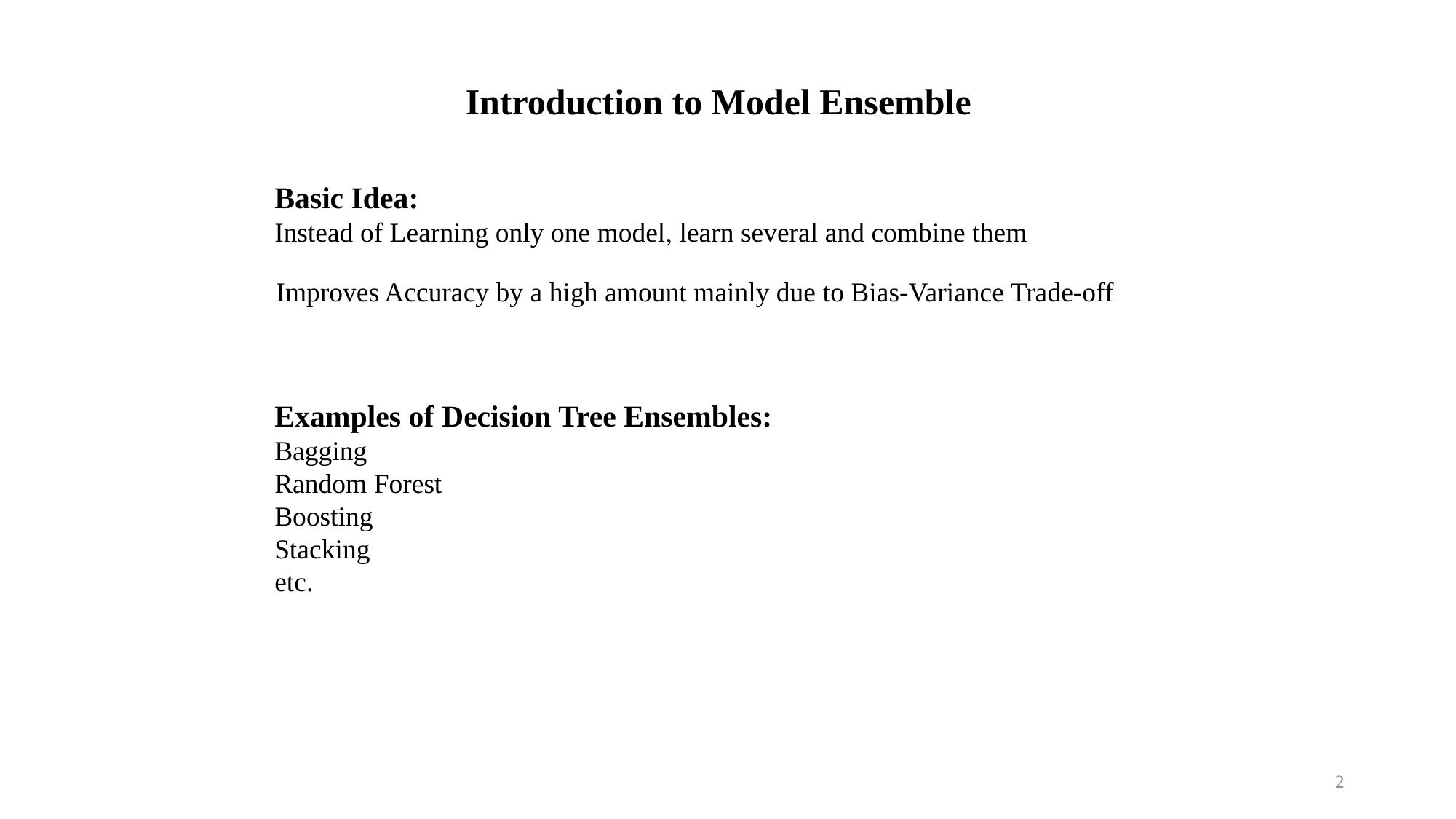

Introduction to Model Ensemble
Basic Idea:
Instead of Learning only one model, learn several and combine them
Improves Accuracy by a high amount mainly due to Bias-Variance Trade-off
Examples of Decision Tree Ensembles:
Bagging
Random Forest
Boosting
Stacking
etc.
2